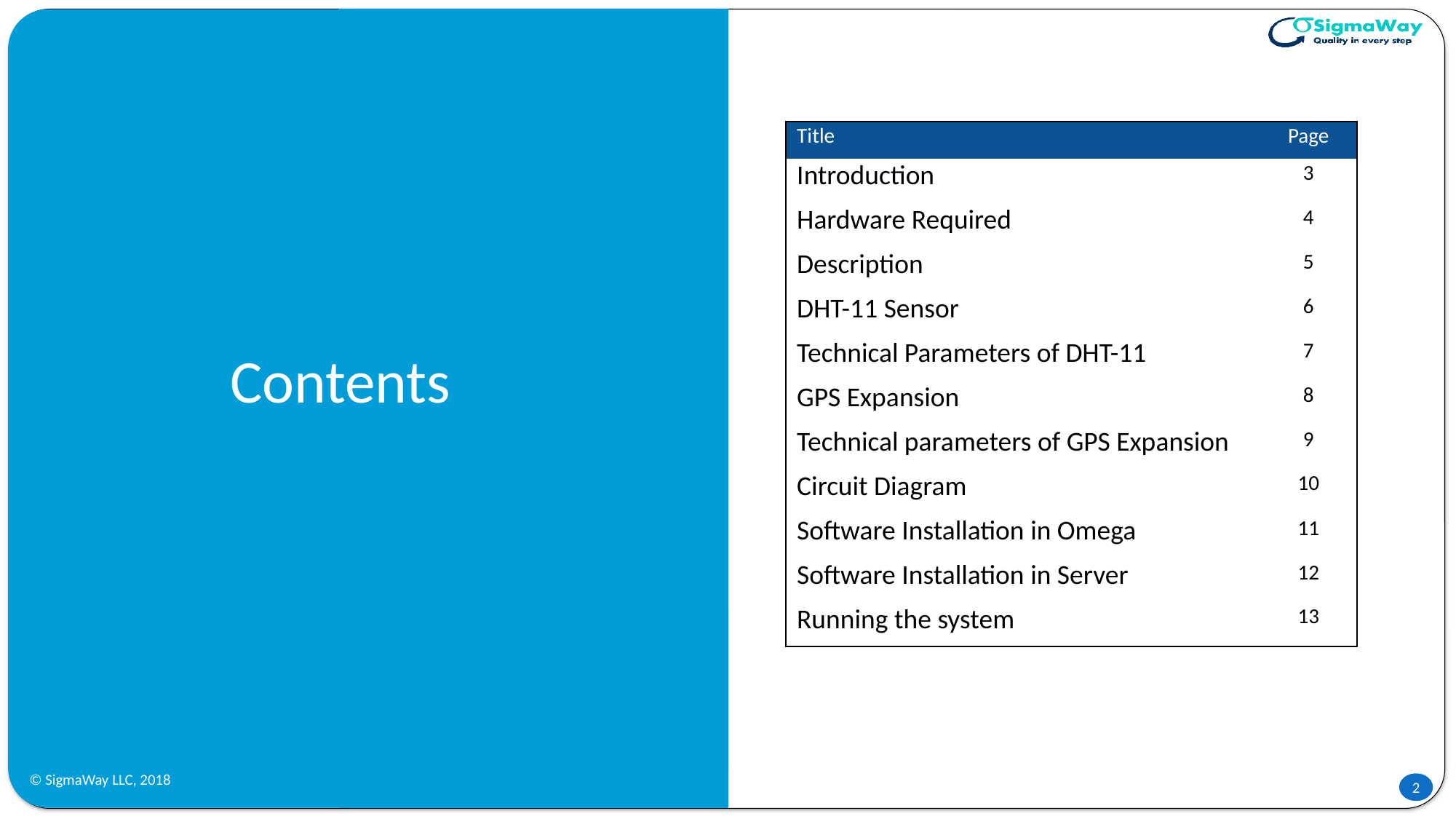

| Title | Page |
| --- | --- |
| Introduction | 3 |
| Hardware Required | 4 |
| Description | 5 |
| DHT-11 Sensor | 6 |
| Technical Parameters of DHT-11 | 7 |
| GPS Expansion | 8 |
| Technical parameters of GPS Expansion | 9 |
| Circuit Diagram | 10 |
| Software Installation in Omega | 11 |
| Software Installation in Server | 12 |
| Running the system | 13 |
# Contents
© SigmaWay LLC, 2018